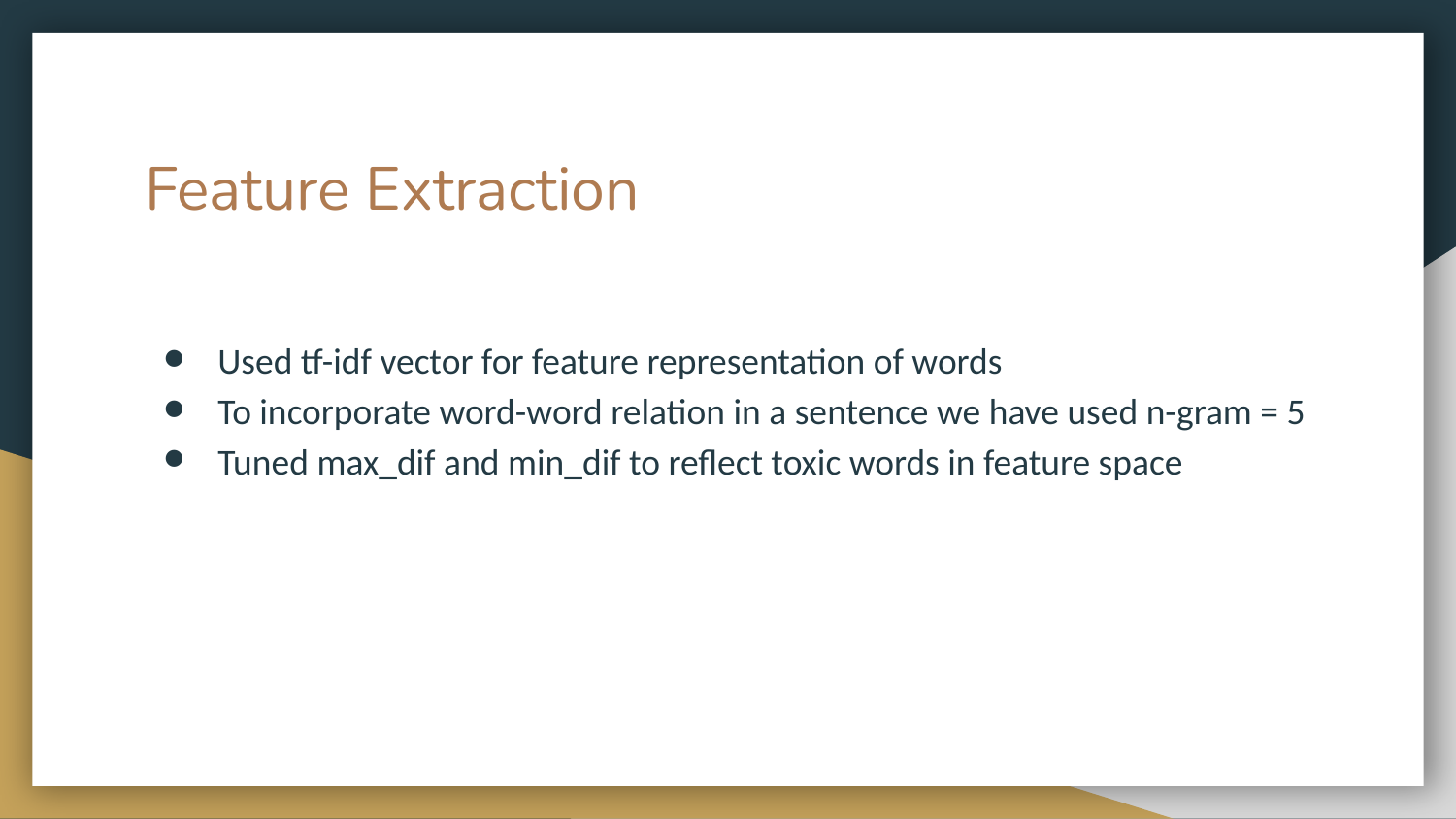

# Feature Extraction
Used tf-idf vector for feature representation of words
To incorporate word-word relation in a sentence we have used n-gram = 5
Tuned max_dif and min_dif to reflect toxic words in feature space